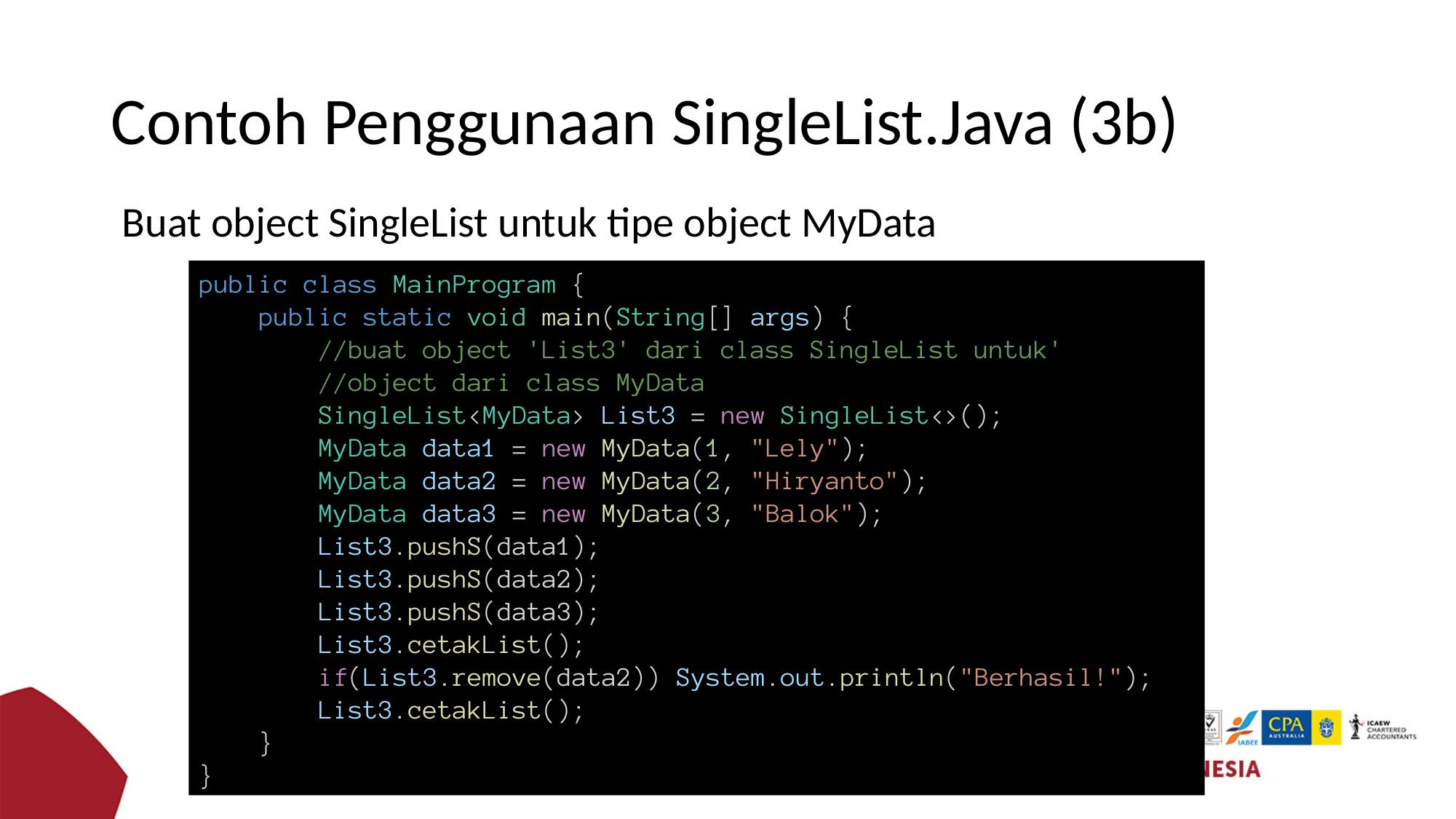

# Contoh Penggunaan SingleList.Java (3b)
Buat object SingleList untuk tipe object MyData
public class MainProgram {
    public static void main(String[] args) {
        //buat object 'List3' dari class SingleList untuk'
        //object dari class MyData
        SingleList<MyData> List3 = new SingleList<>();
        MyData data1 = new MyData(1, "Lely");
        MyData data2 = new MyData(2, "Hiryanto");
        MyData data3 = new MyData(3, "Balok");
        List3.pushS(data1);
        List3.pushS(data2);
        List3.pushS(data3);
        List3.cetakList();
        if(List3.remove(data2)) System.out.println("Berhasil!");
        List3.cetakList();
    }
}